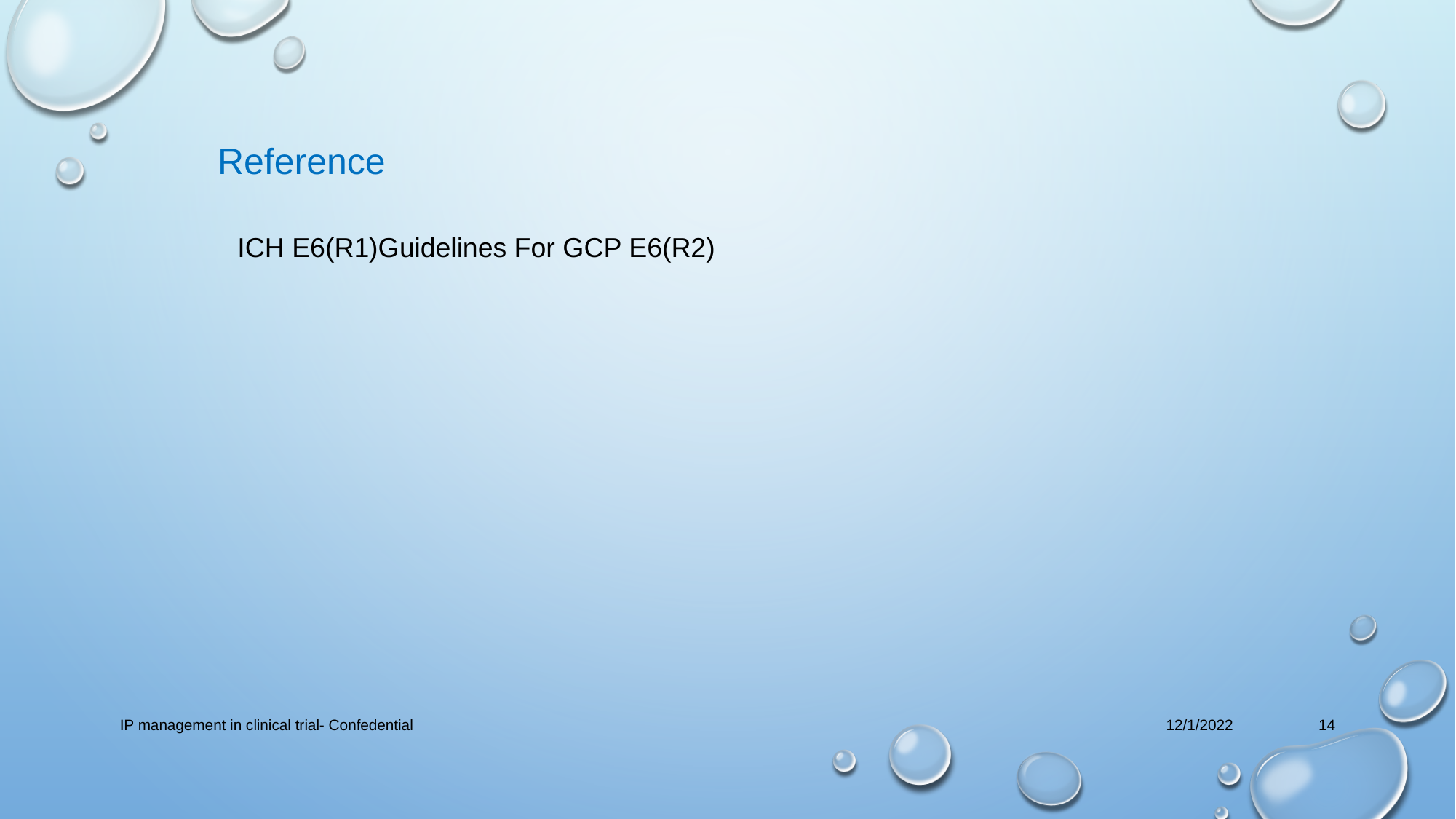

Reference
ICH E6(R1)Guidelines For GCP E6(R2)

IP management in clinical trial- Confedential
12/1/2022
14